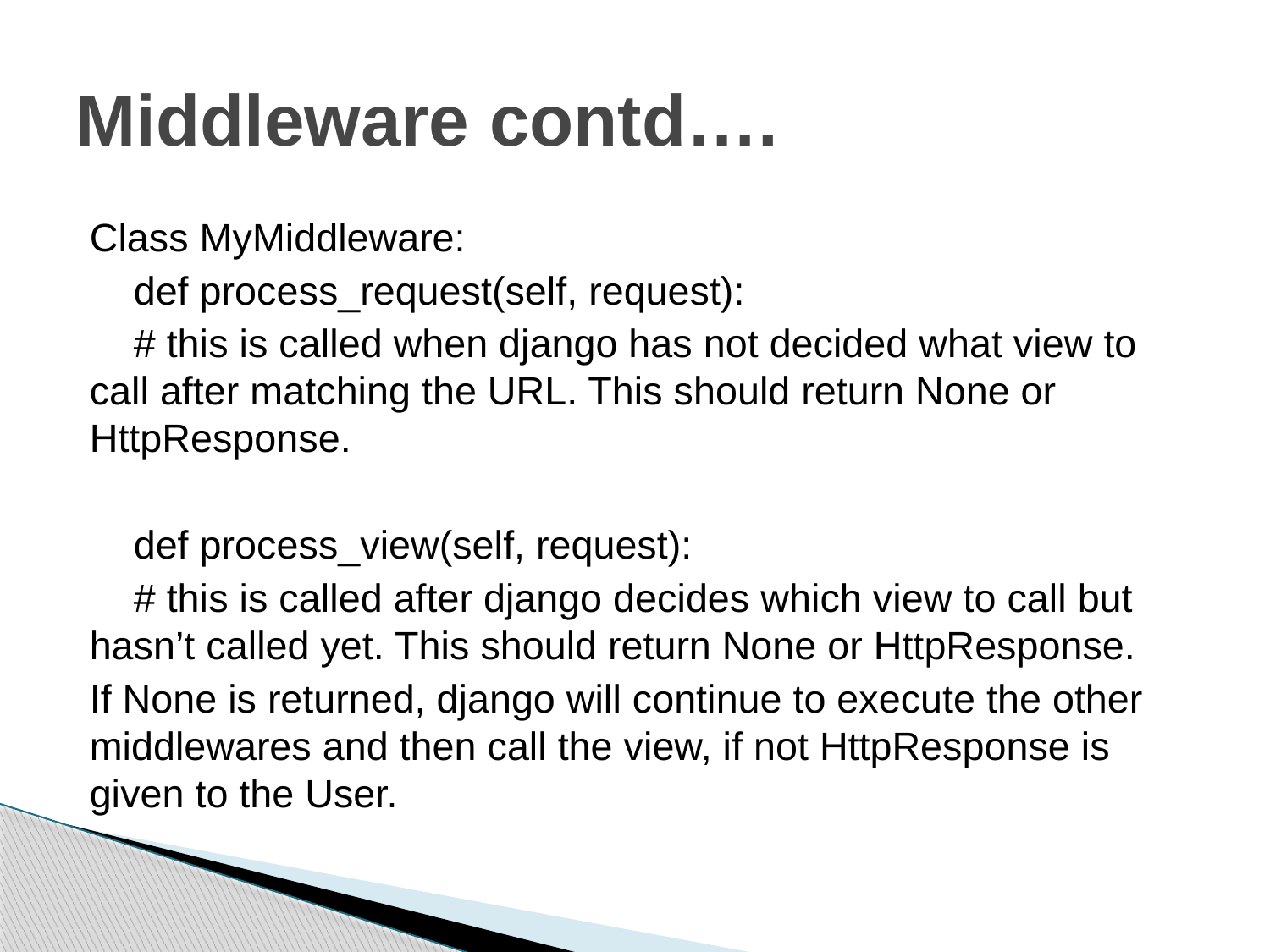

# Middleware contd….
Class MyMiddleware:
    def process_request(self, request):
    # this is called when django has not decided what view to call after matching the URL. This should return None or HttpResponse.

    def process_view(self, request):
    # this is called after django decides which view to call but hasn’t called yet. This should return None or HttpResponse.
If None is returned, django will continue to execute the other middlewares and then call the view, if not HttpResponse is given to the User.